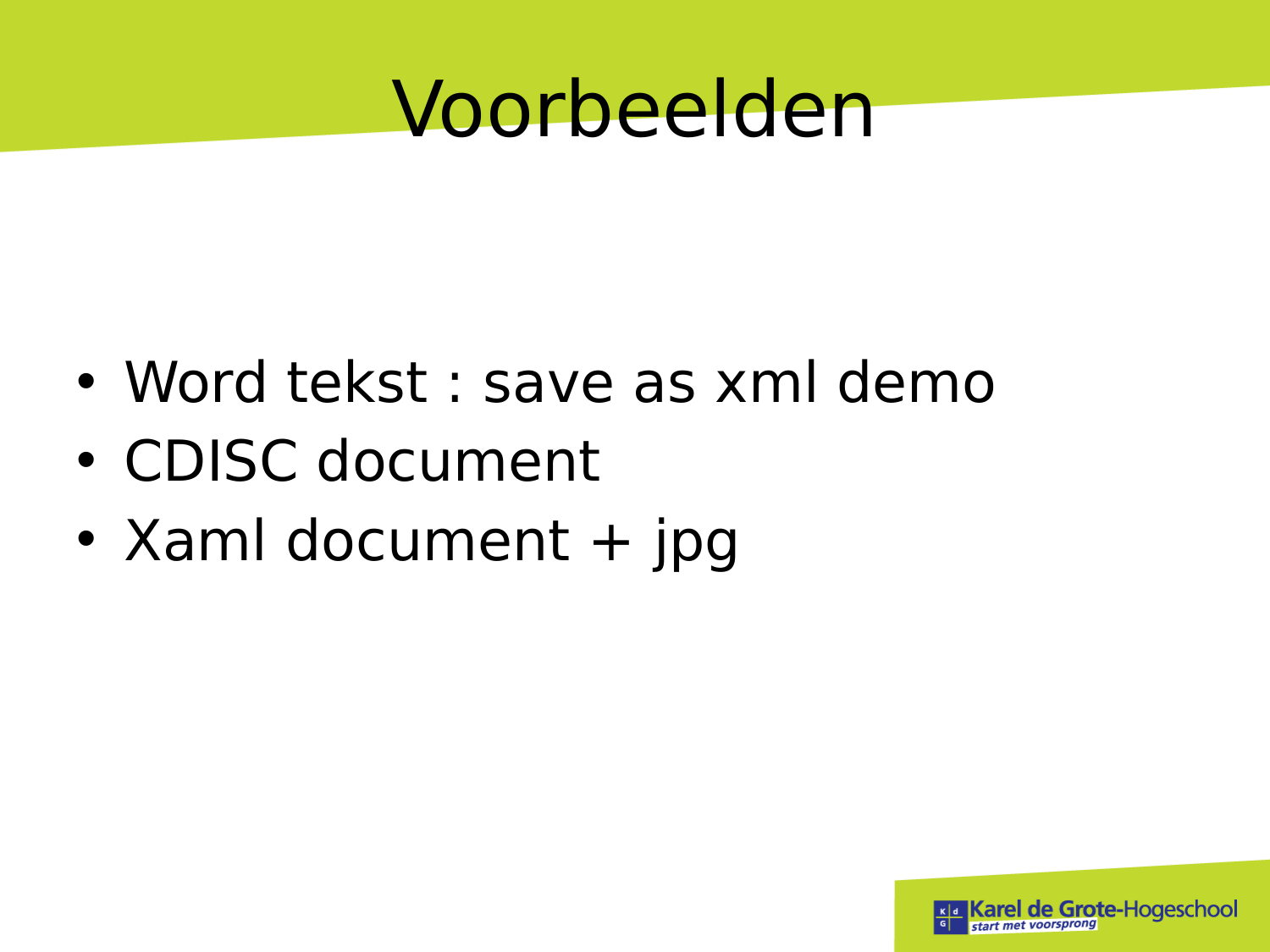

# Voorbeelden
Word tekst : save as xml demo
CDISC document
Xaml document + jpg